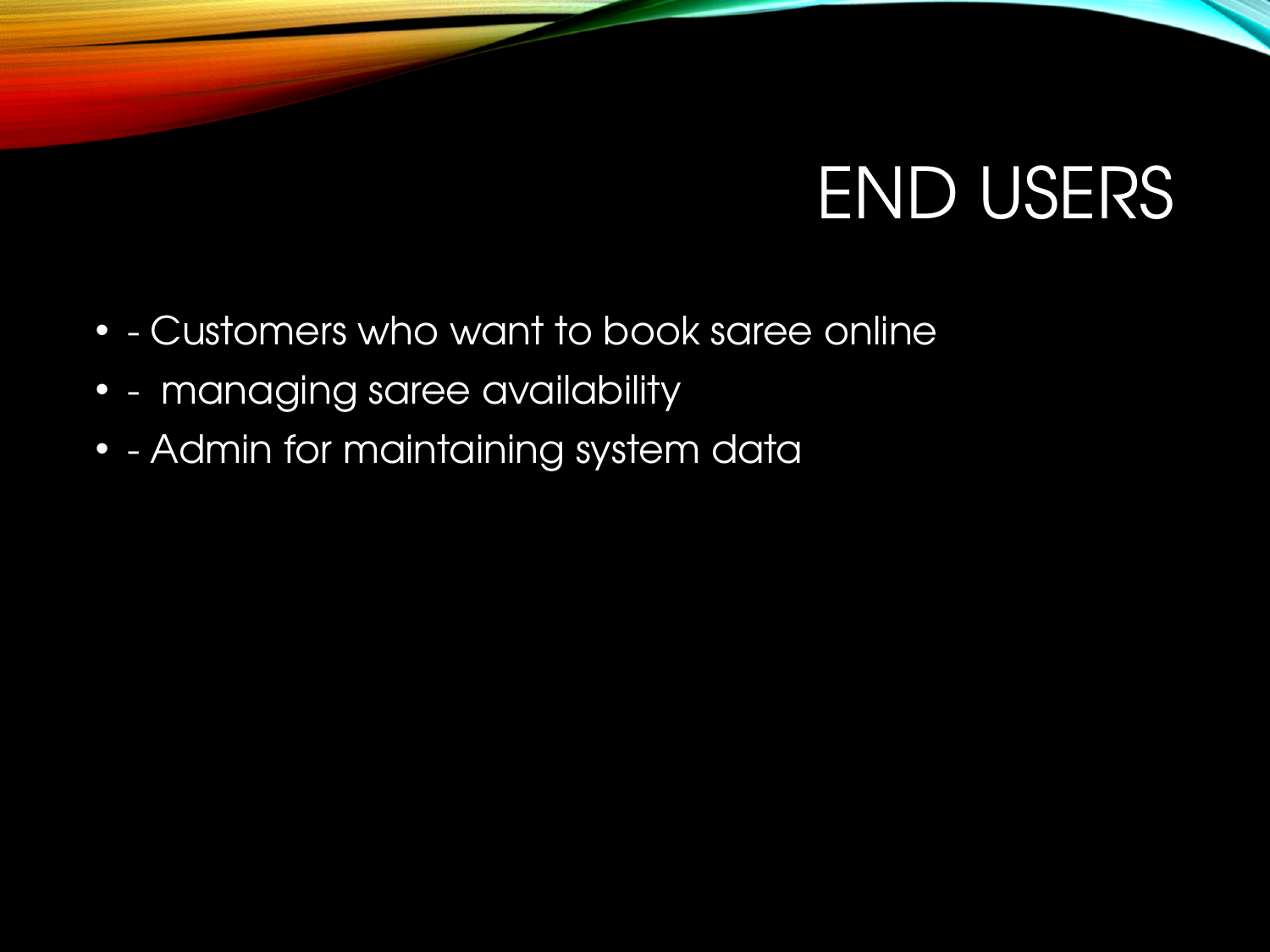

# End Users
- Customers who want to book saree online
-  managing saree availability
- Admin for maintaining system data